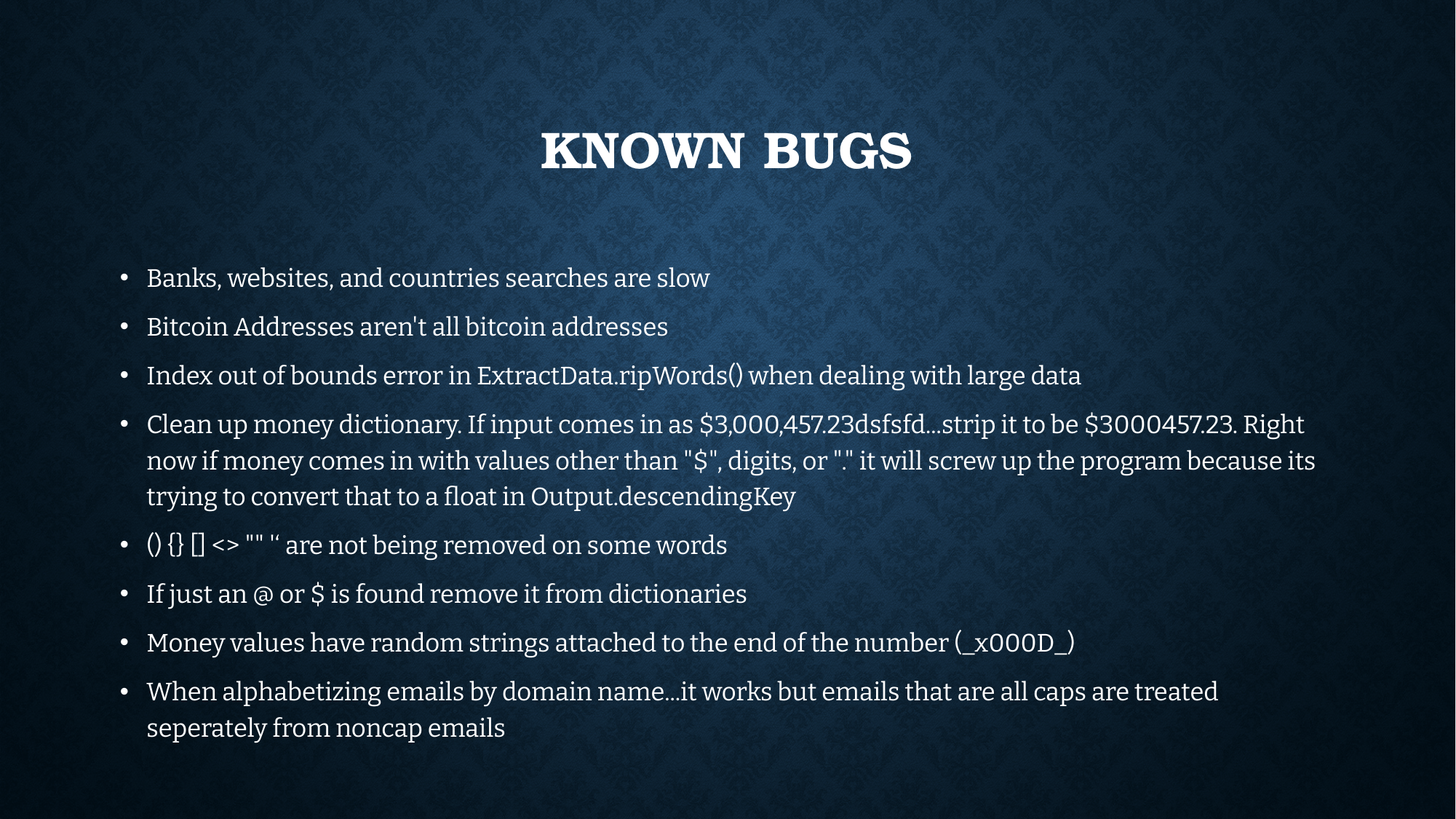

# Known Bugs
Banks, websites, and countries searches are slow
Bitcoin Addresses aren't all bitcoin addresses
Index out of bounds error in ExtractData.ripWords() when dealing with large data
Clean up money dictionary. If input comes in as $3,000,457.23dsfsfd...strip it to be $3000457.23. Right now if money comes in with values other than "$", digits, or "." it will screw up the program because its trying to convert that to a float in Output.descendingKey
() {} [] <> "" '‘ are not being removed on some words
If just an @ or $ is found remove it from dictionaries
Money values have random strings attached to the end of the number (_x000D_)
When alphabetizing emails by domain name...it works but emails that are all caps are treated seperately from noncap emails